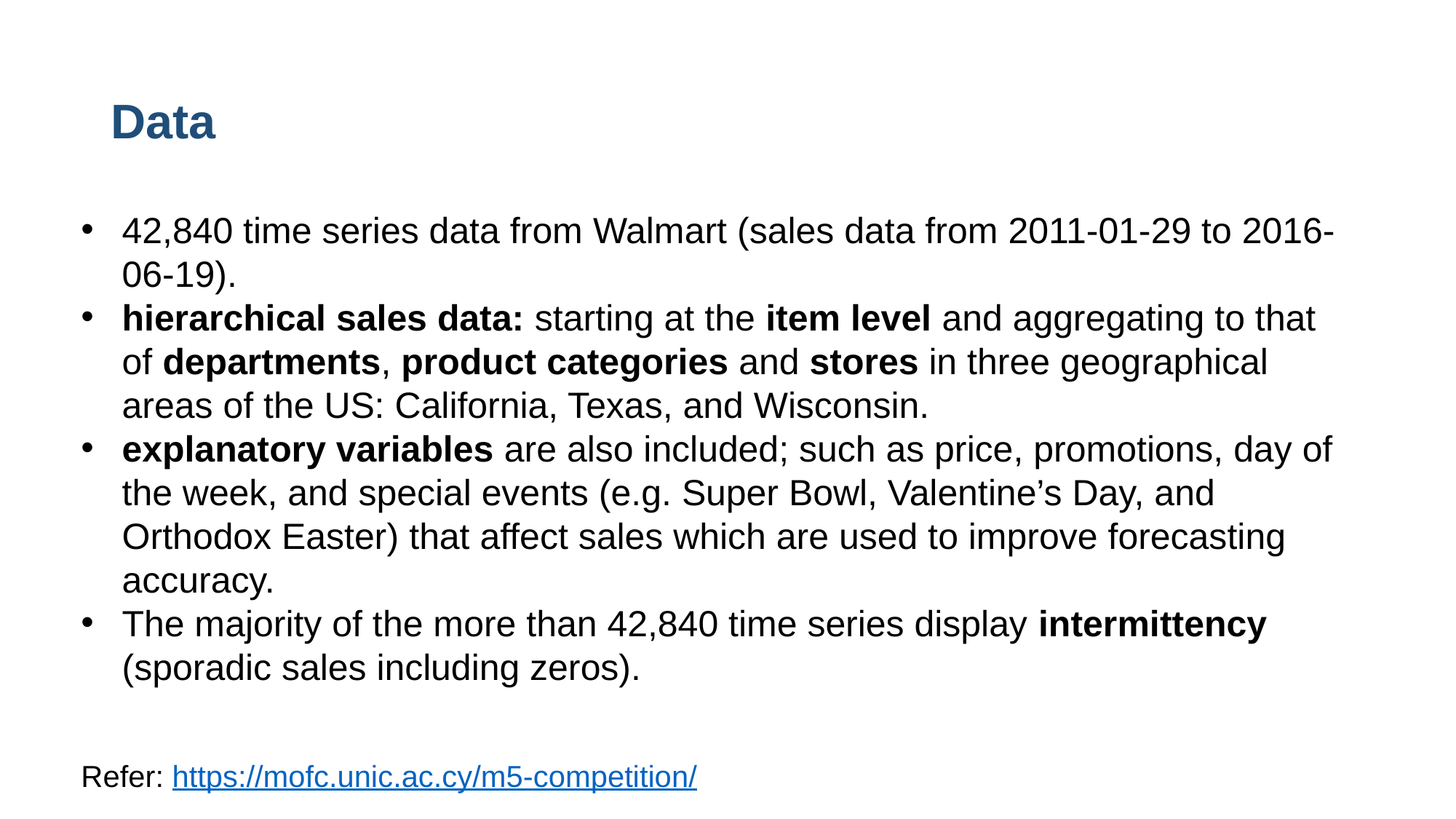

# Data

42,840 time series data from Walmart (sales data from 2011-01-29 to 2016-06-19).
hierarchical sales data: starting at the item level and aggregating to that of departments, product categories and stores in three geographical areas of the US: California, Texas, and Wisconsin.
explanatory variables are also included; such as price, promotions, day of the week, and special events (e.g. Super Bowl, Valentine’s Day, and Orthodox Easter) that affect sales which are used to improve forecasting accuracy.
The majority of the more than 42,840 time series display intermittency (sporadic sales including zeros).

Refer: https://mofc.unic.ac.cy/m5-competition/